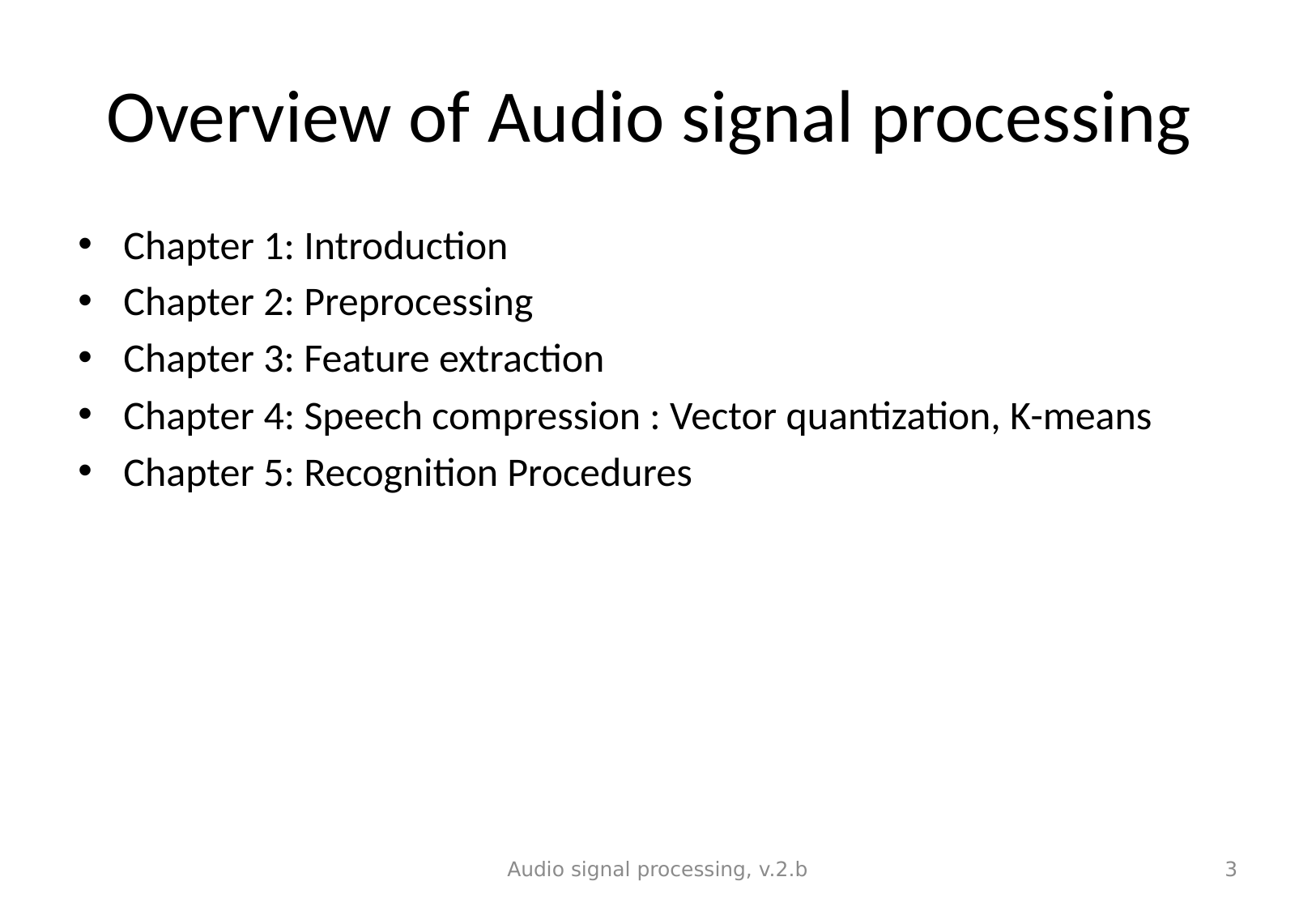

# Overview of Audio signal processing
Chapter 1: Introduction
Chapter 2: Preprocessing
Chapter 3: Feature extraction
Chapter 4: Speech compression : Vector quantization, K-means
Chapter 5: Recognition Procedures
Audio signal processing, v.2.b
3